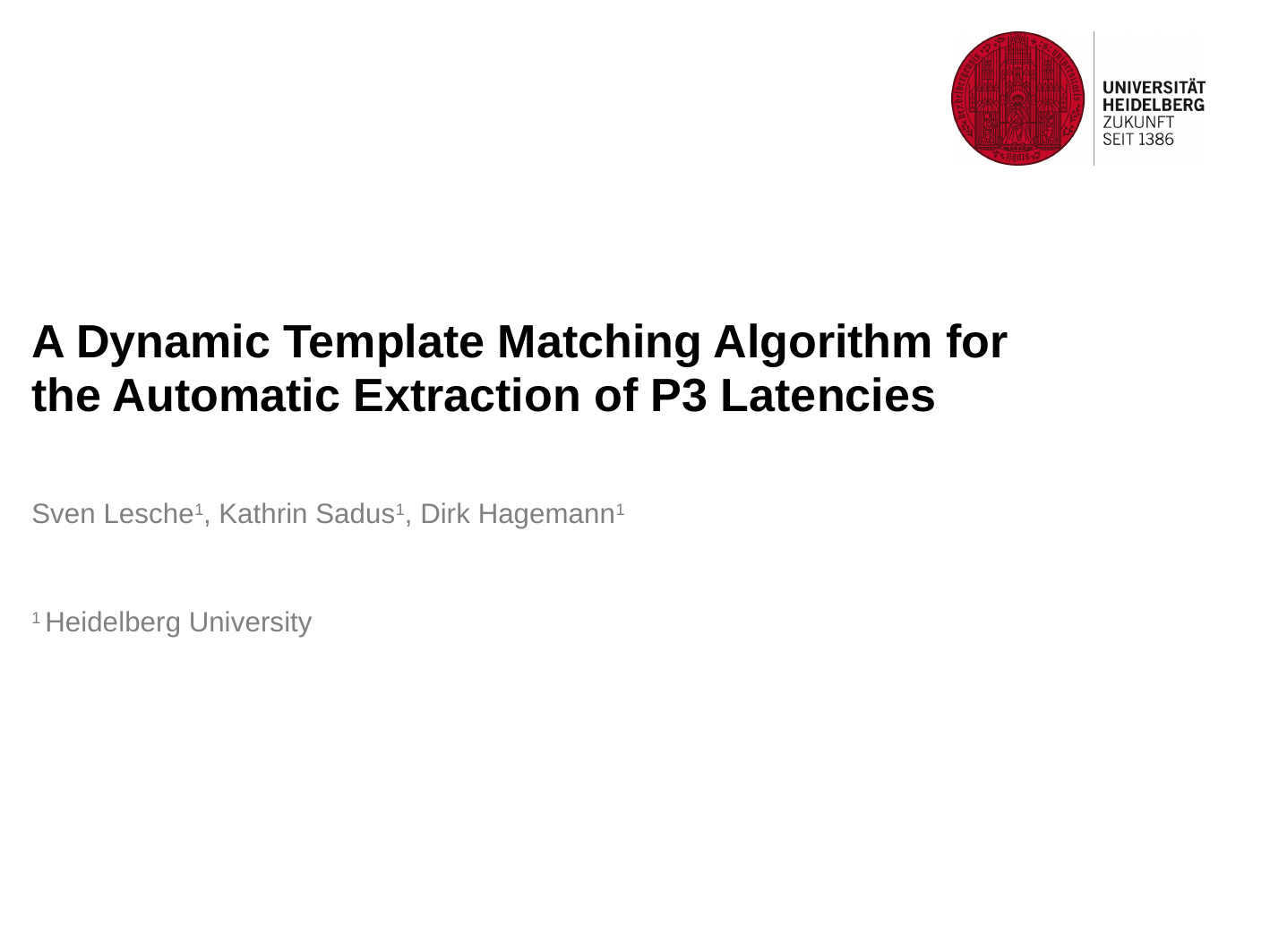

# A Dynamic Template Matching Algorithm for the Automatic Extraction of P3 Latencies Sven Lesche1, Kathrin Sadus1, Dirk Hagemann1 1 Heidelberg University